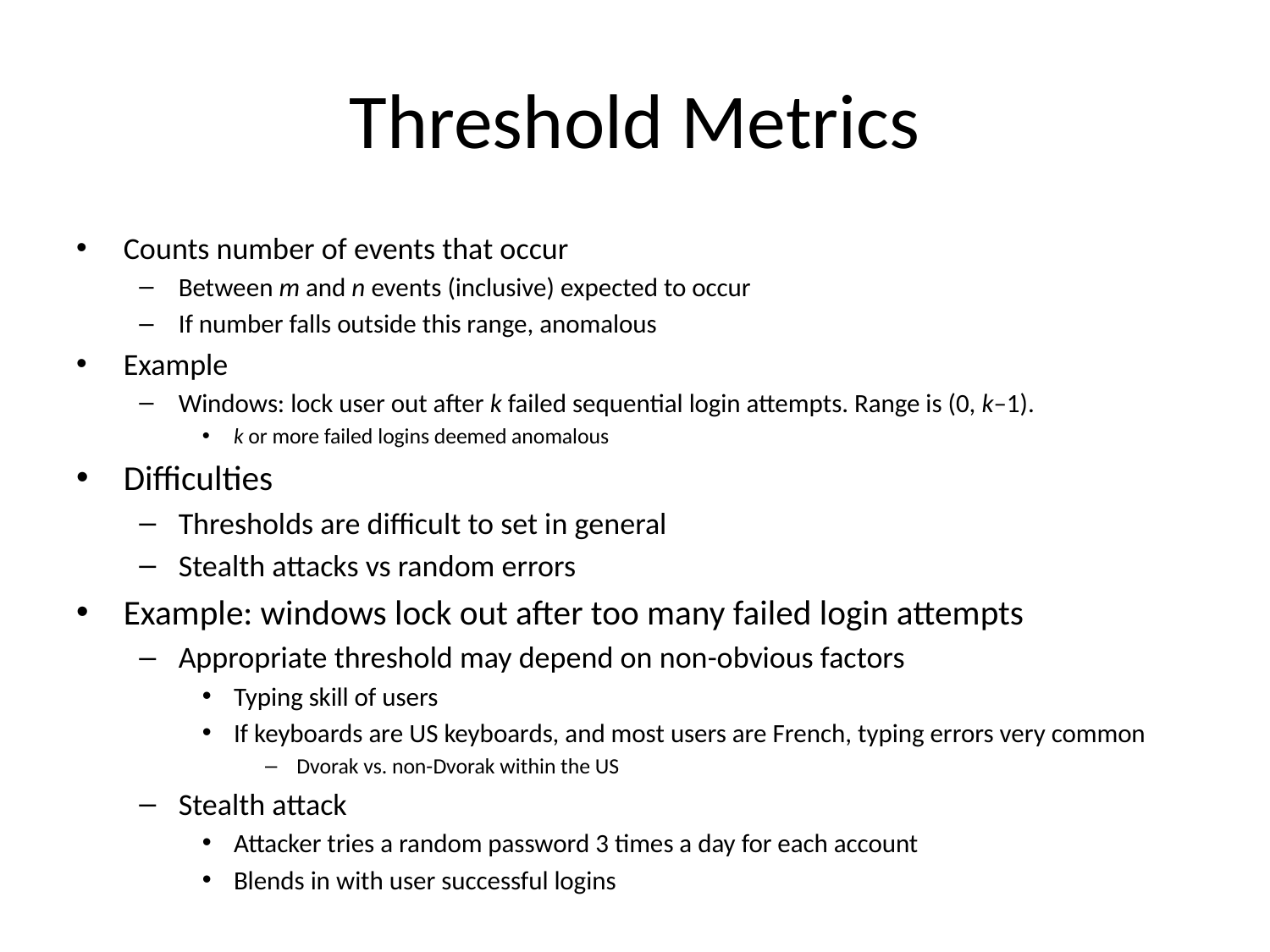

# Threshold Metrics
Counts number of events that occur
Between m and n events (inclusive) expected to occur
If number falls outside this range, anomalous
Example
Windows: lock user out after k failed sequential login attempts. Range is (0, k–1).
k or more failed logins deemed anomalous
Difficulties
Thresholds are difficult to set in general
Stealth attacks vs random errors
Example: windows lock out after too many failed login attempts
Appropriate threshold may depend on non-obvious factors
Typing skill of users
If keyboards are US keyboards, and most users are French, typing errors very common
Dvorak vs. non-Dvorak within the US
Stealth attack
Attacker tries a random password 3 times a day for each account
Blends in with user successful logins